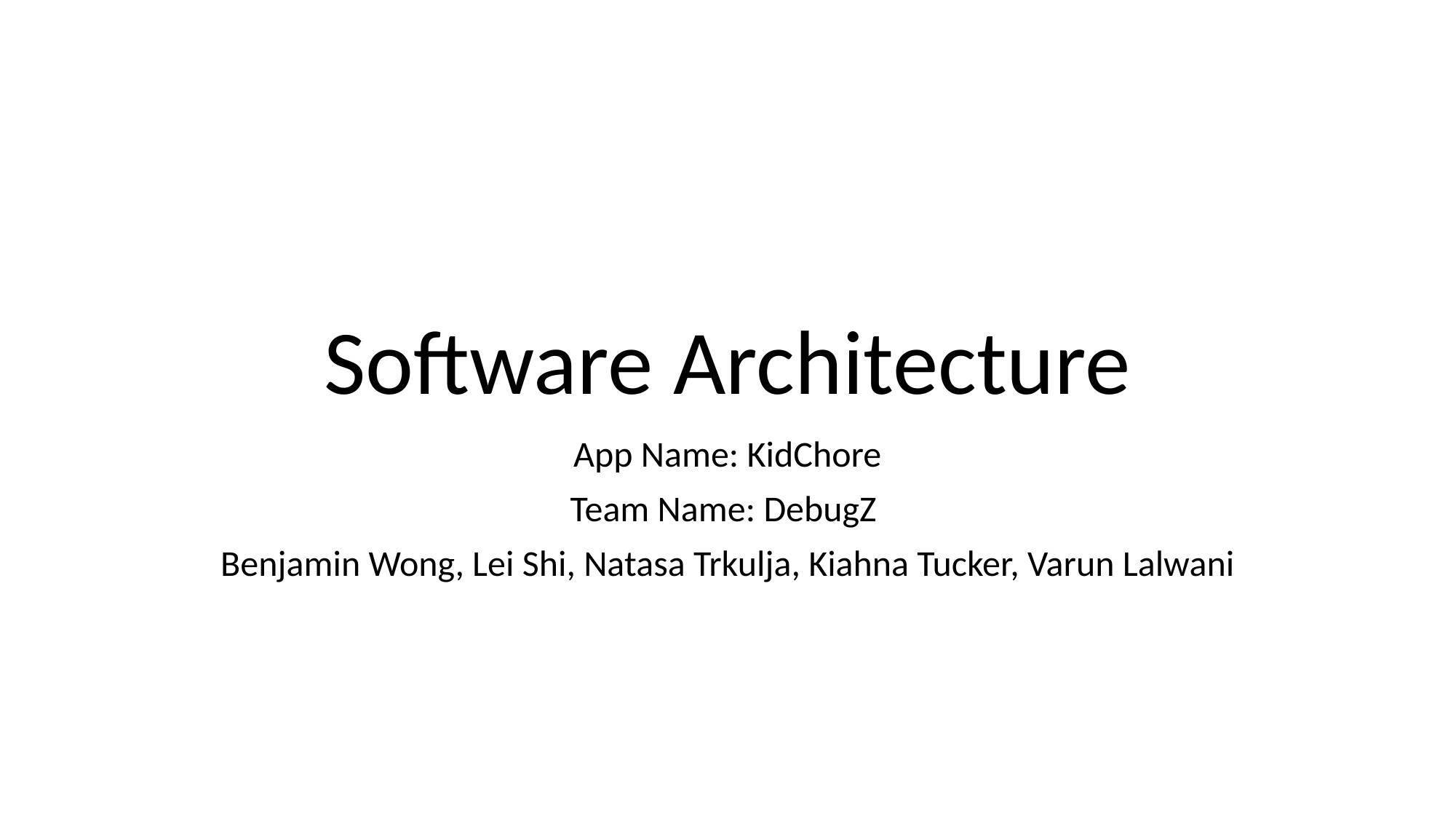

# Software Architecture
App Name: KidChore
Team Name: DebugZ
Benjamin Wong, Lei Shi, Natasa Trkulja, Kiahna Tucker, Varun Lalwani